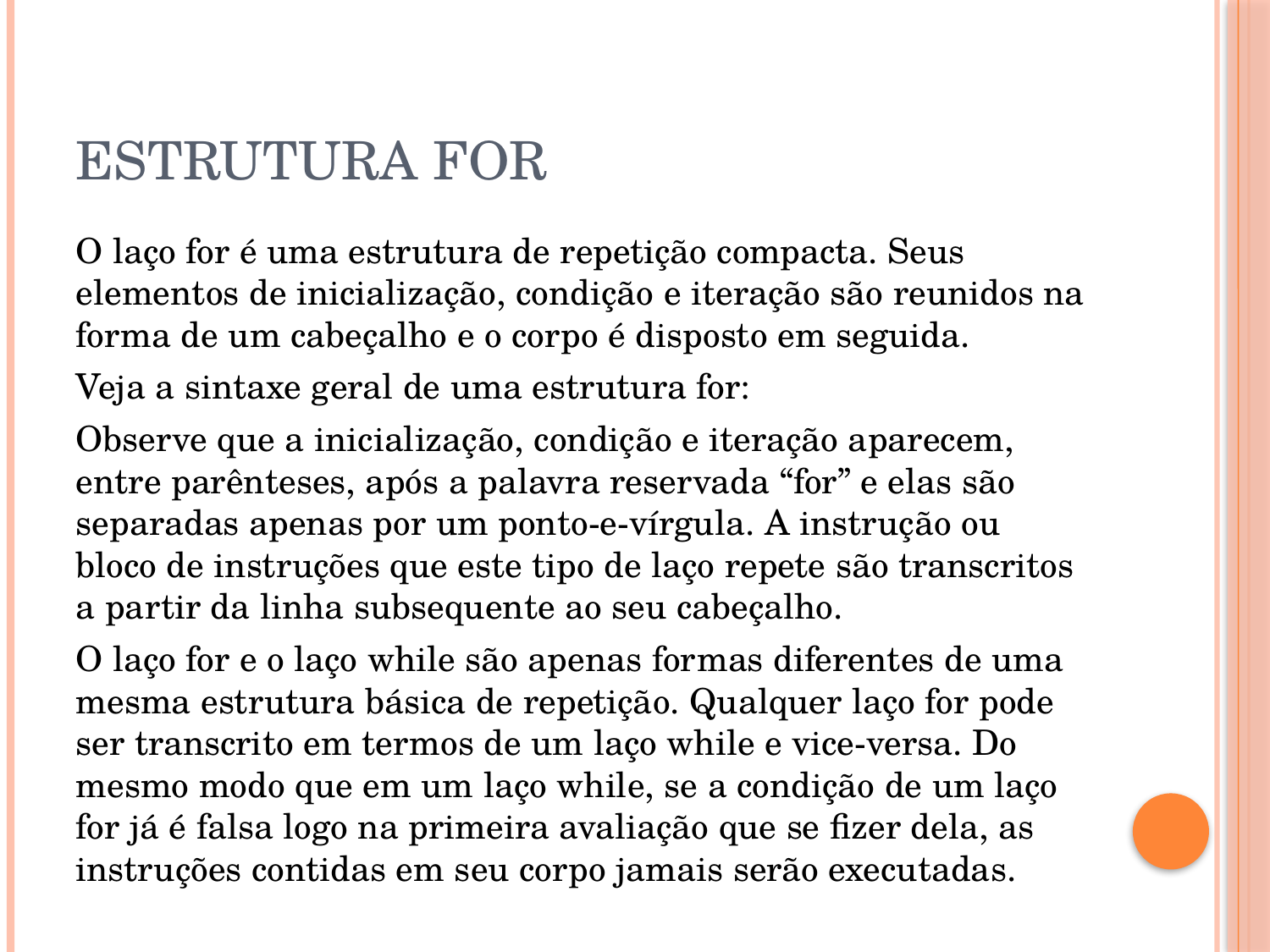

# Estrutura For
O laço for é uma estrutura de repetição compacta. Seus elementos de inicialização, condição e iteração são reunidos na forma de um cabeçalho e o corpo é disposto em seguida.
Veja a sintaxe geral de uma estrutura for:
Observe que a inicialização, condição e iteração aparecem, entre parênteses, após a palavra reservada “for” e elas são separadas apenas por um ponto-e-vírgula. A instrução ou bloco de instruções que este tipo de laço repete são transcritos a partir da linha subsequente ao seu cabeçalho.
O laço for e o laço while são apenas formas diferentes de uma mesma estrutura básica de repetição. Qualquer laço for pode ser transcrito em termos de um laço while e vice-versa. Do mesmo modo que em um laço while, se a condição de um laço for já é falsa logo na primeira avaliação que se fizer dela, as instruções contidas em seu corpo jamais serão executadas.